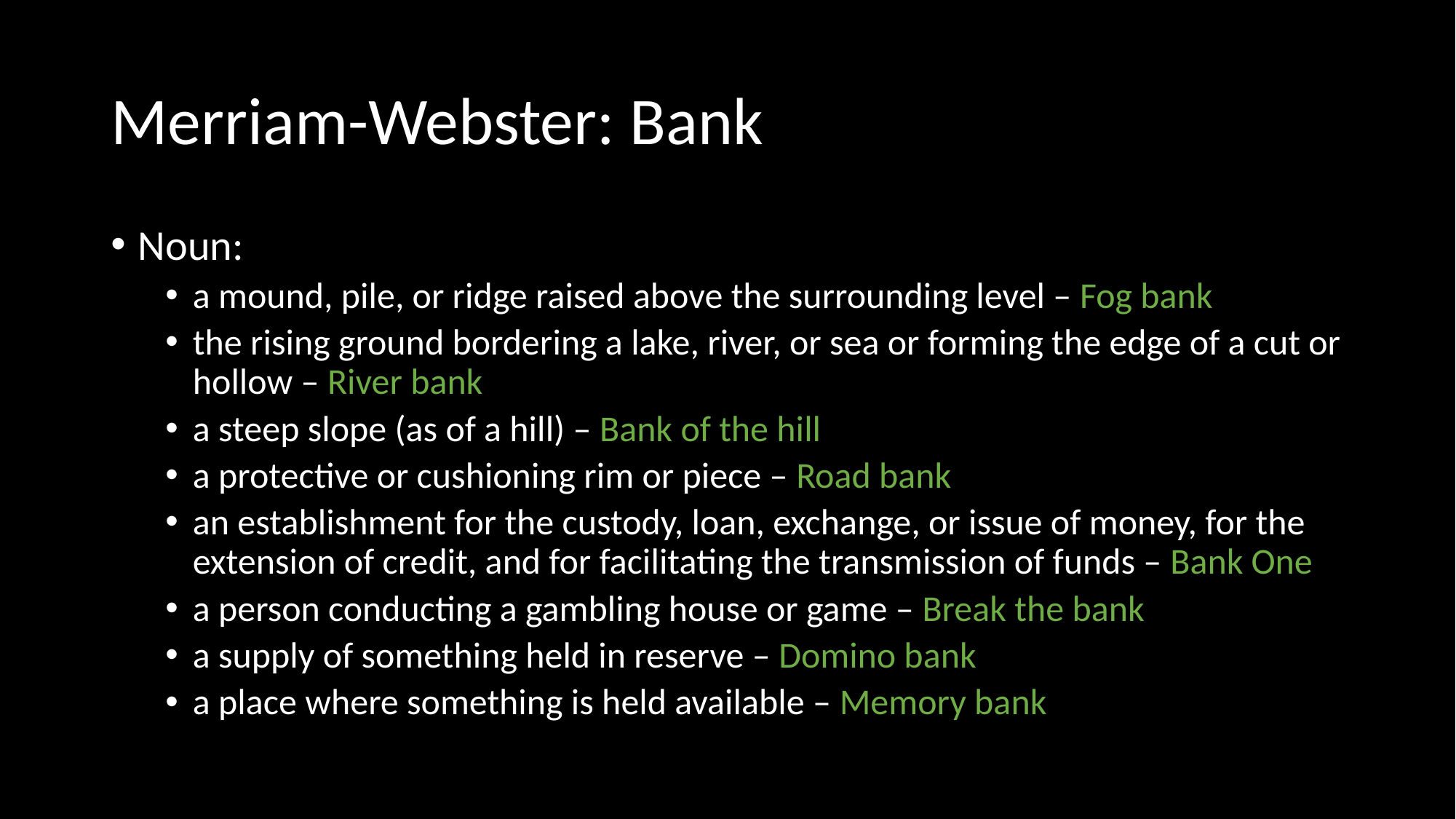

# Merriam-Webster: Bank
Noun:
a mound, pile, or ridge raised above the surrounding level – Fog bank
the rising ground bordering a lake, river, or sea or forming the edge of a cut or hollow – River bank
a steep slope (as of a hill) – Bank of the hill
a protective or cushioning rim or piece – Road bank
an establishment for the custody, loan, exchange, or issue of money, for the extension of credit, and for facilitating the transmission of funds – Bank One
a person conducting a gambling house or game – Break the bank
a supply of something held in reserve – Domino bank
a place where something is held available – Memory bank